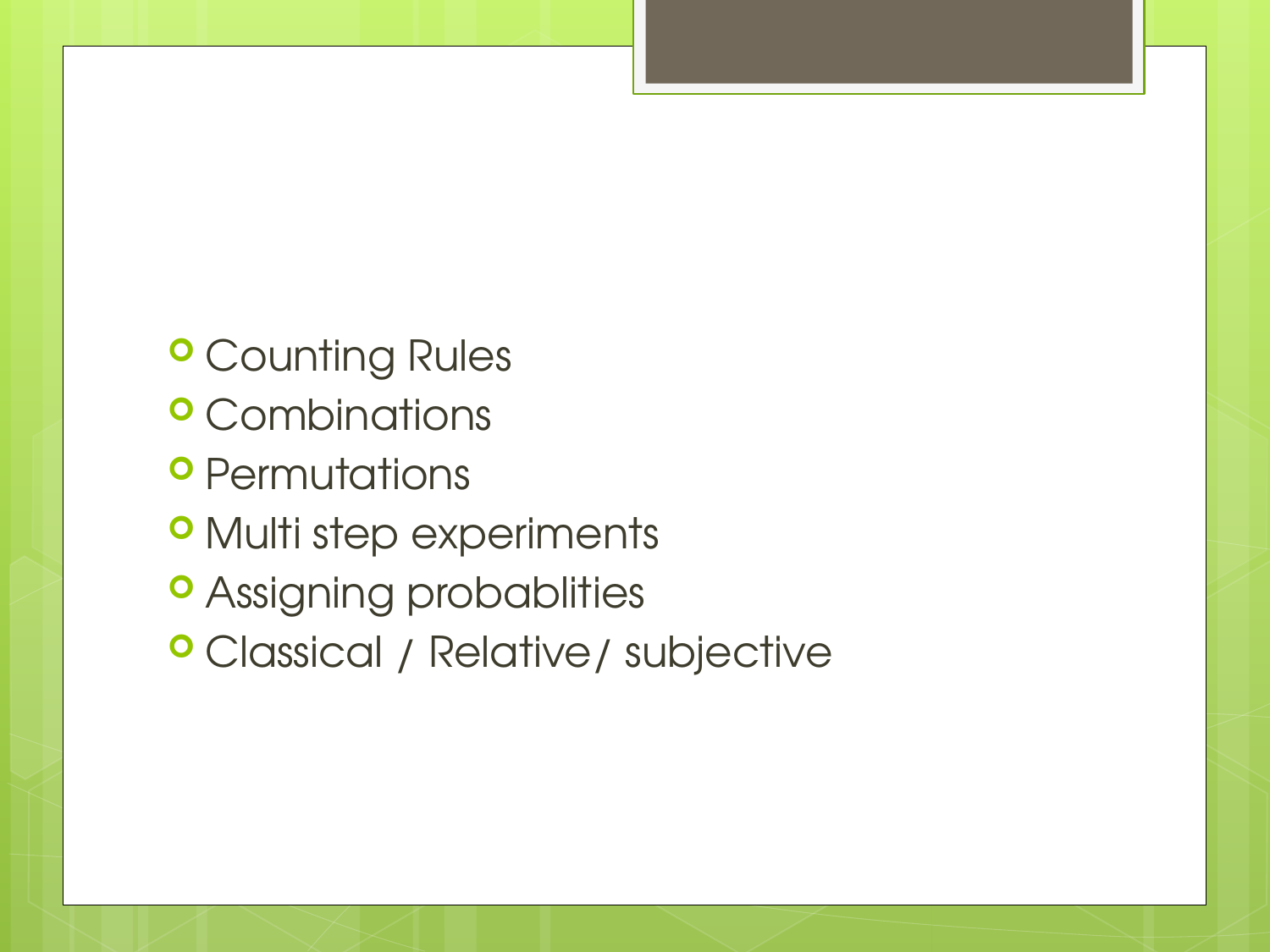

#
Counting Rules
Combinations
Permutations
Multi step experiments
Assigning probablities
Classical / Relative/ subjective